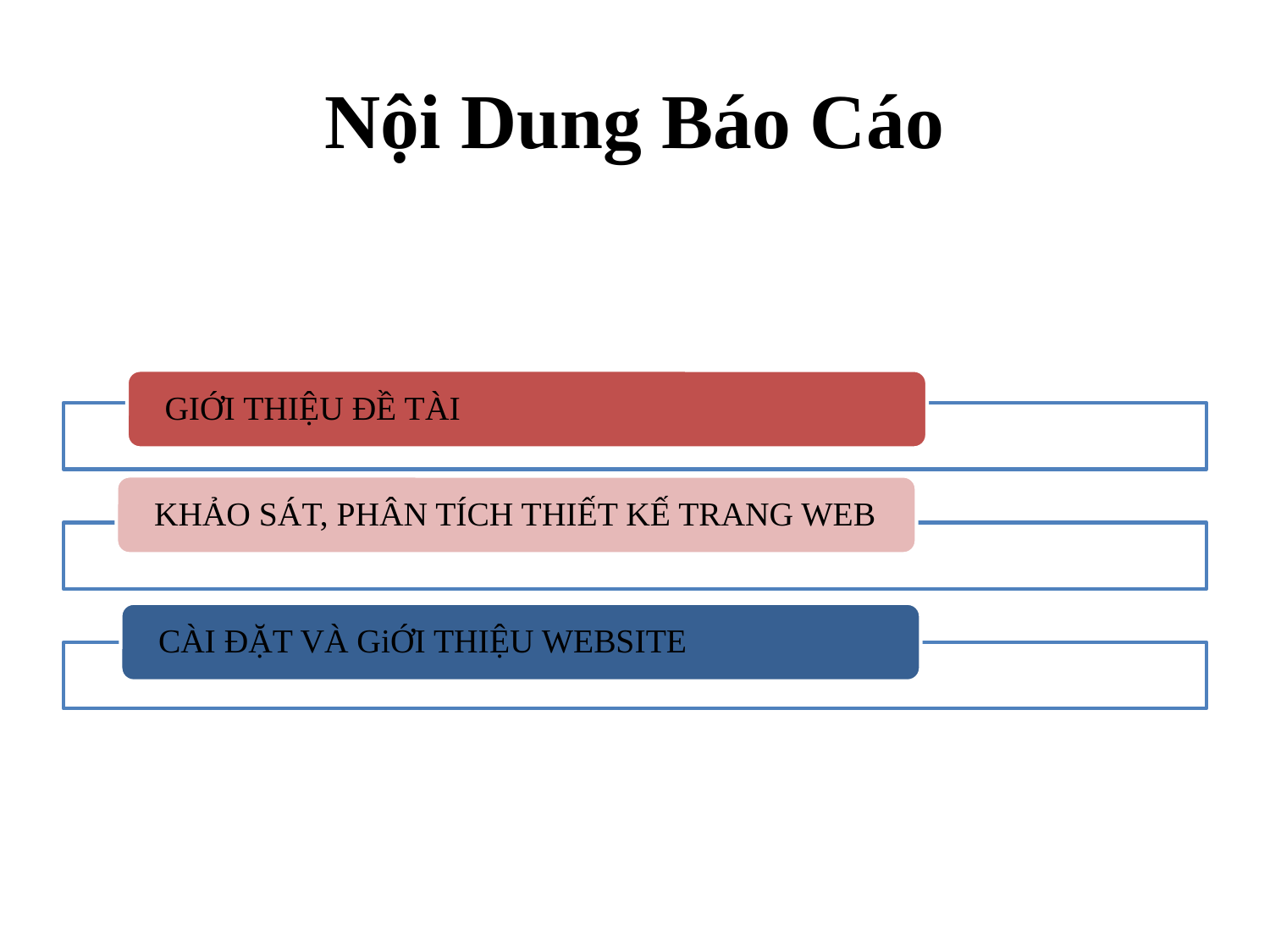

# Nội Dung Báo Cáo
GIỚI THIỆU ĐỀ TÀI
KHẢO SÁT, PHÂN TÍCH THIẾT KẾ TRANG WEB
CÀI ĐẶT VÀ GiỚI THIỆU WEBSITE